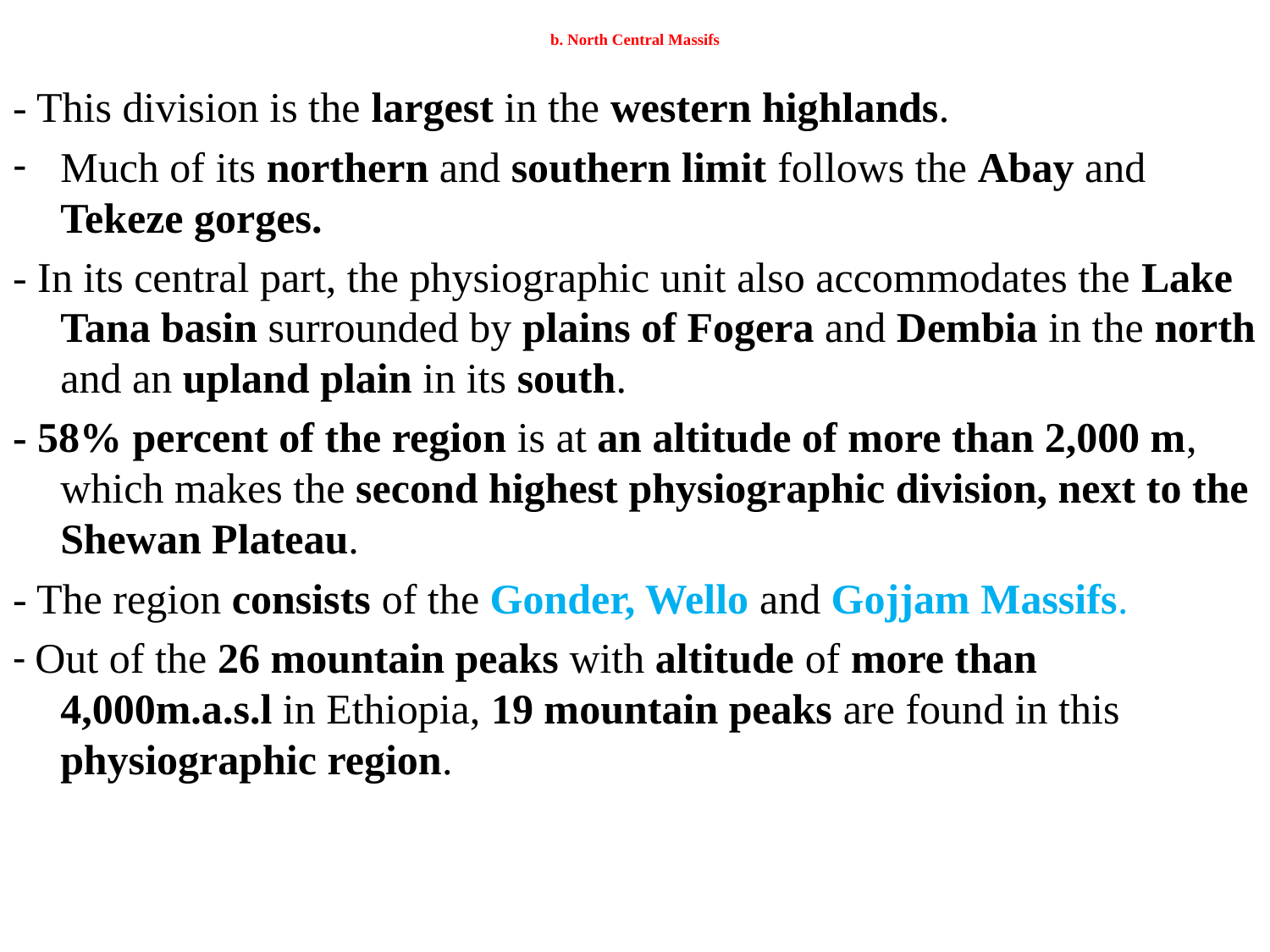

# b. North Central Massifs
- This division is the largest in the western highlands.
Much of its northern and southern limit follows the Abay and Tekeze gorges.
- In its central part, the physiographic unit also accommodates the Lake Tana basin surrounded by plains of Fogera and Dembia in the north and an upland plain in its south.
- 58% percent of the region is at an altitude of more than 2,000 m, which makes the second highest physiographic division, next to the Shewan Plateau.
- The region consists of the Gonder, Wello and Gojjam Massifs.
- Out of the 26 mountain peaks with altitude of more than 4,000m.a.s.l in Ethiopia, 19 mountain peaks are found in this physiographic region.